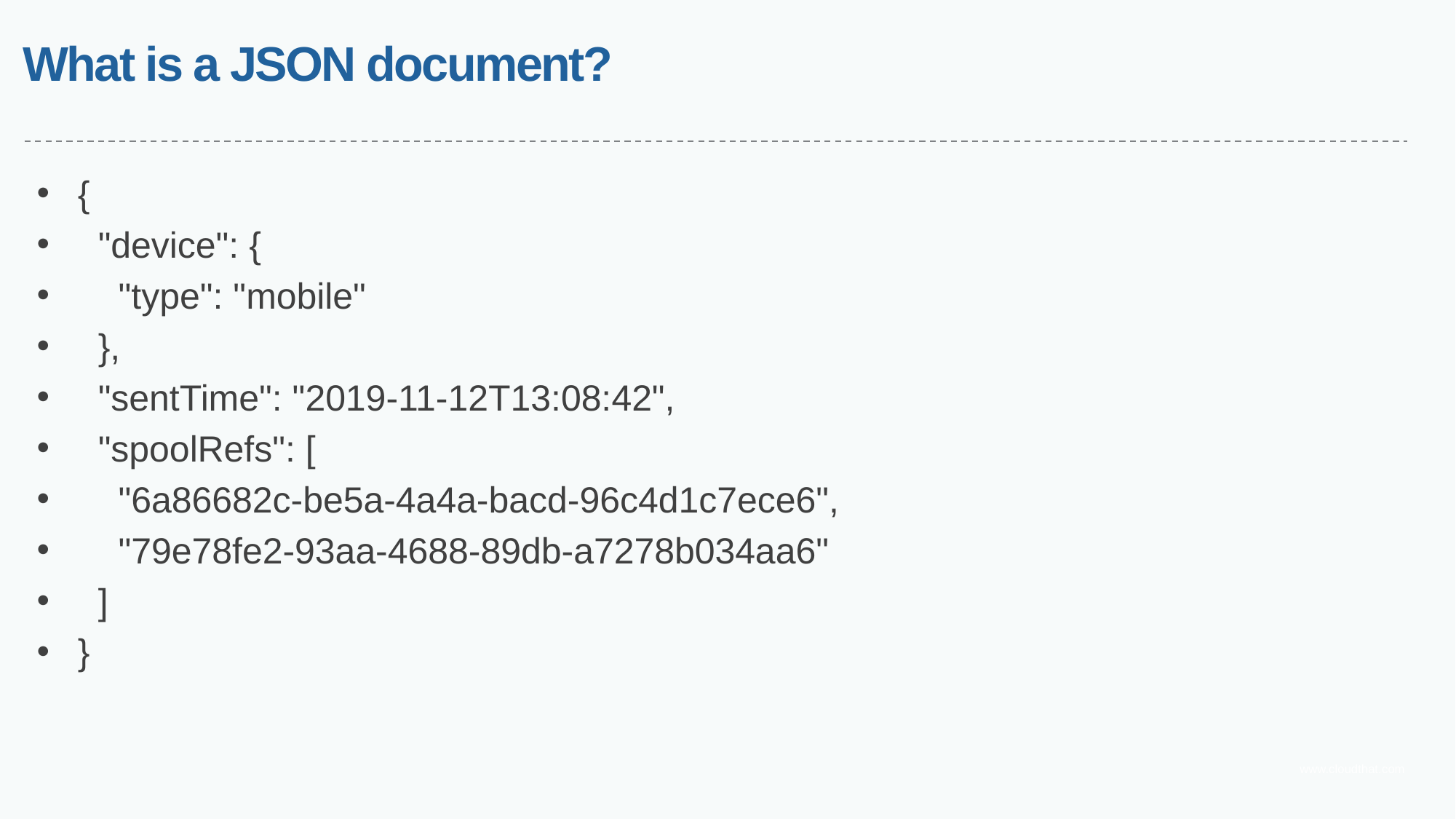

# What is a JSON document?
{
  "device": {
    "type": "mobile"
  },
  "sentTime": "2019-11-12T13:08:42",
  "spoolRefs": [
    "6a86682c-be5a-4a4a-bacd-96c4d1c7ece6",
    "79e78fe2-93aa-4688-89db-a7278b034aa6"
  ]
}